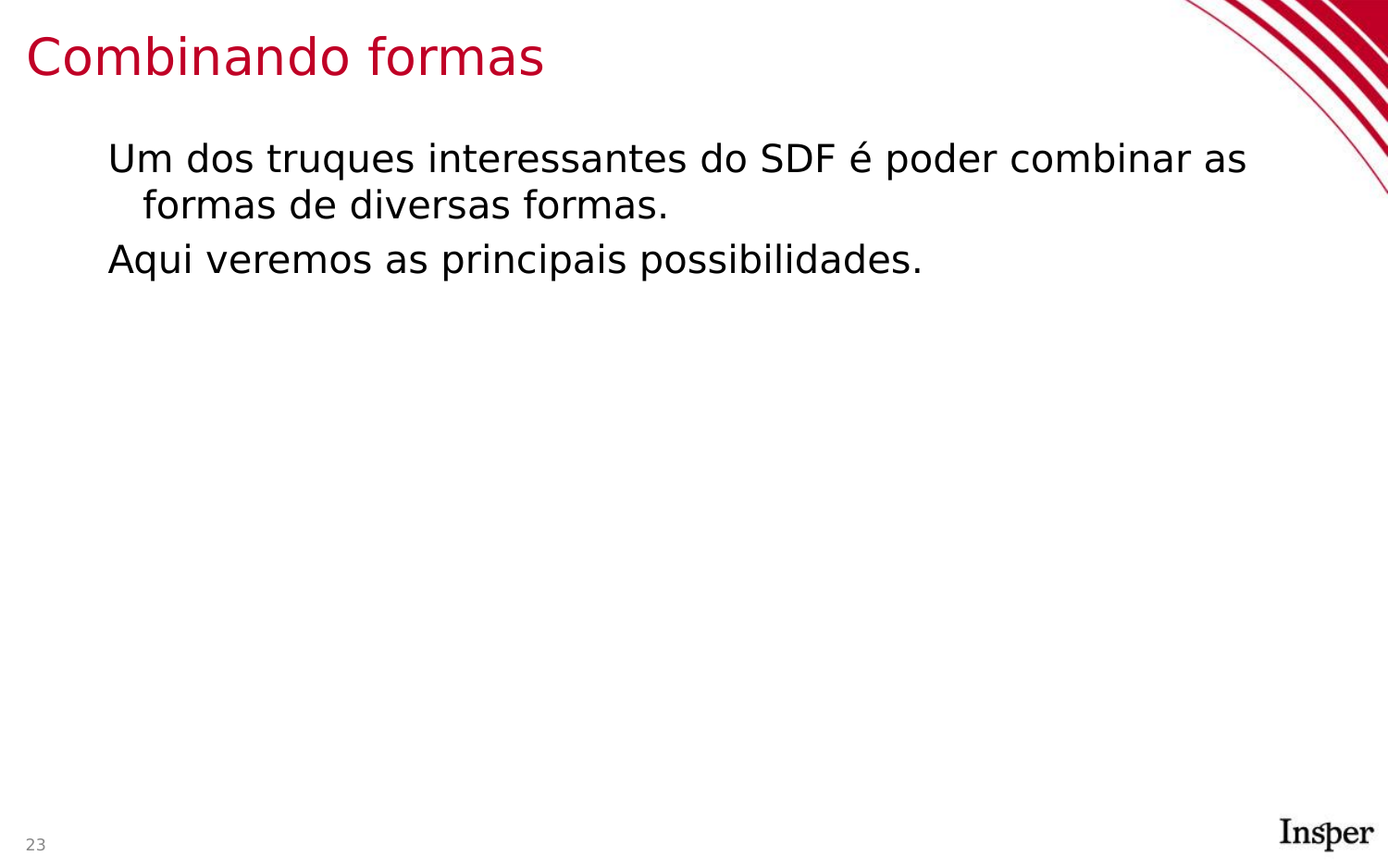

# Combinando formas
Um dos truques interessantes do SDF é poder combinar as formas de diversas formas.
Aqui veremos as principais possibilidades.
23